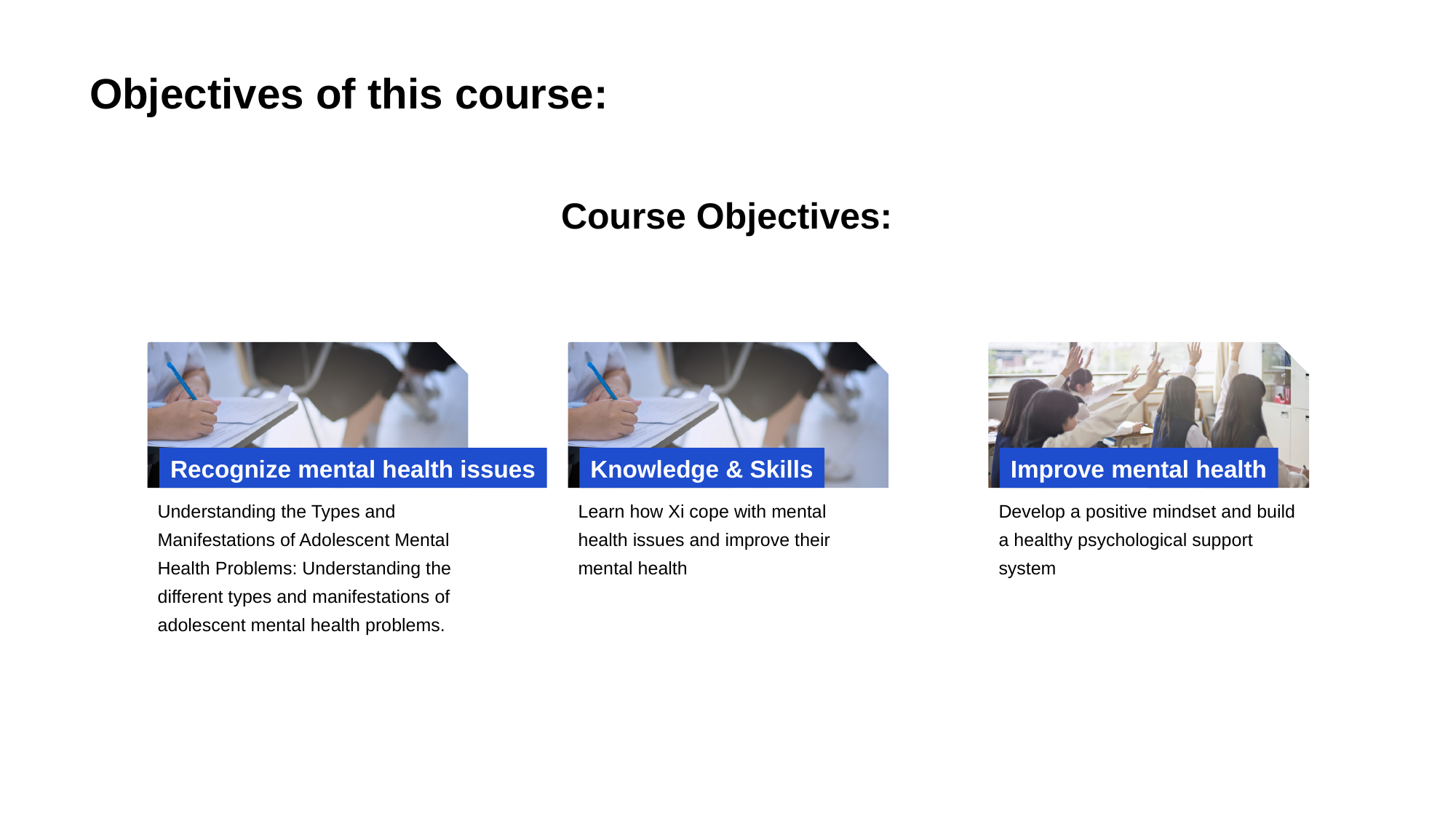

# Objectives of this course:
Course Objectives:

Recognize mental health issues
Understanding the Types and Manifestations of Adolescent Mental Health Problems: Understanding the different types and manifestations of adolescent mental health problems.

Learn how Xi cope with mental health issues and improve their mental health

Develop a positive mindset and build a healthy psychological support system
Knowledge & Skills
Improve mental health